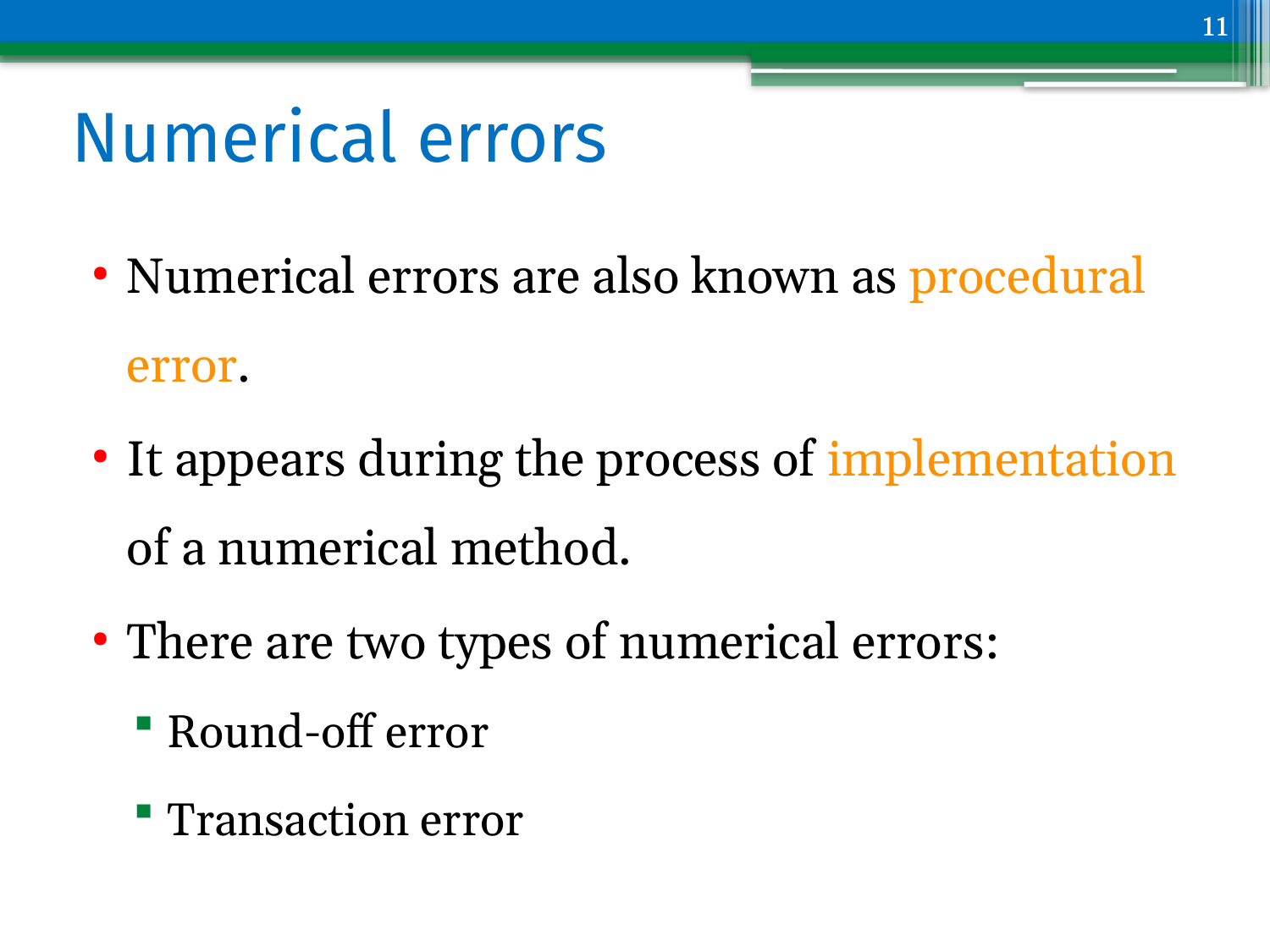

11
# Numerical errors
Numerical errors are also known as procedural error.
It appears during the process of implementation of a numerical method.
There are two types of numerical errors:
Round-off error
Transaction error